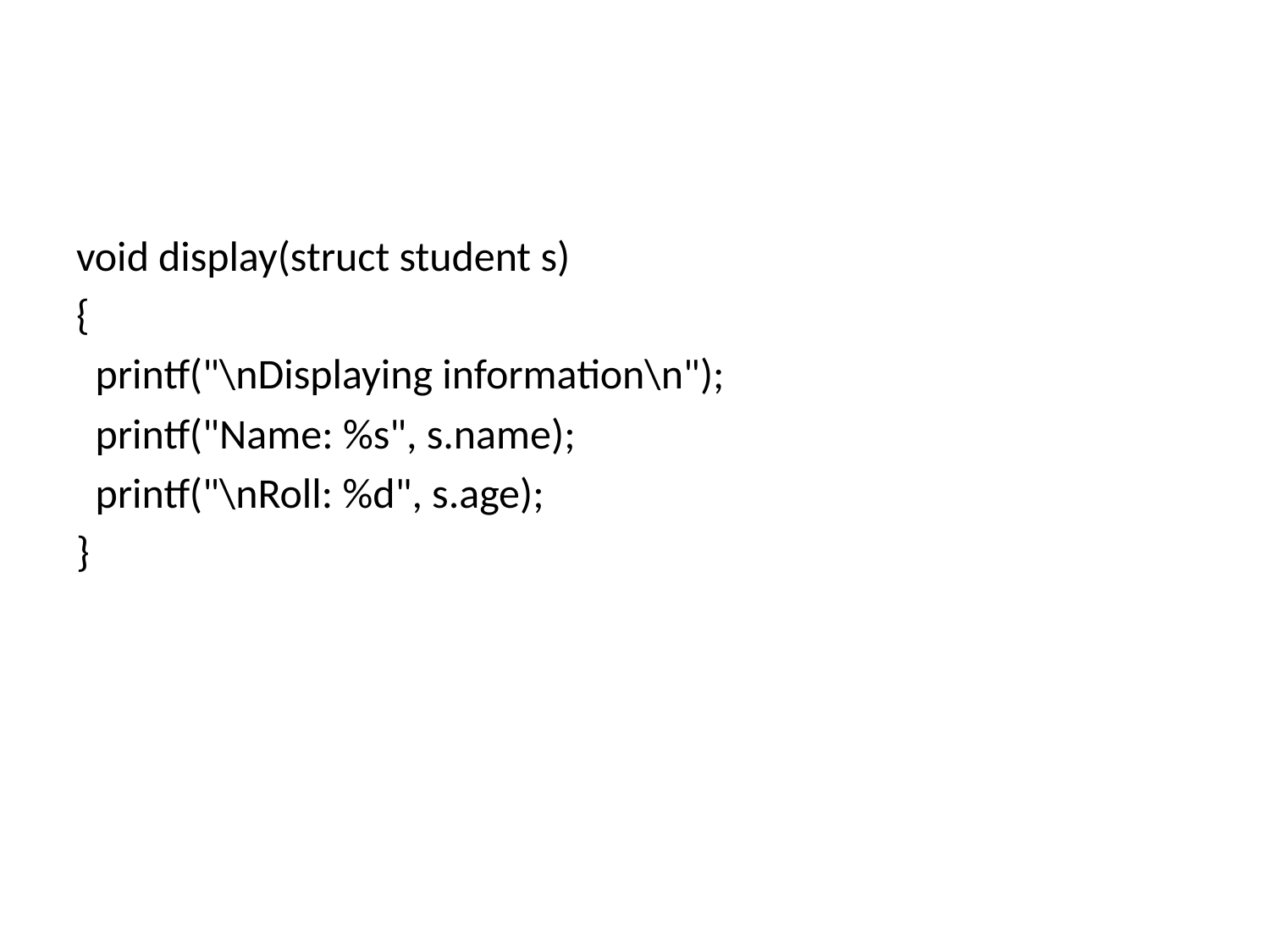

#
void display(struct student s)
{
  printf("\nDisplaying information\n");
  printf("Name: %s", s.name);
  printf("\nRoll: %d", s.age);
}